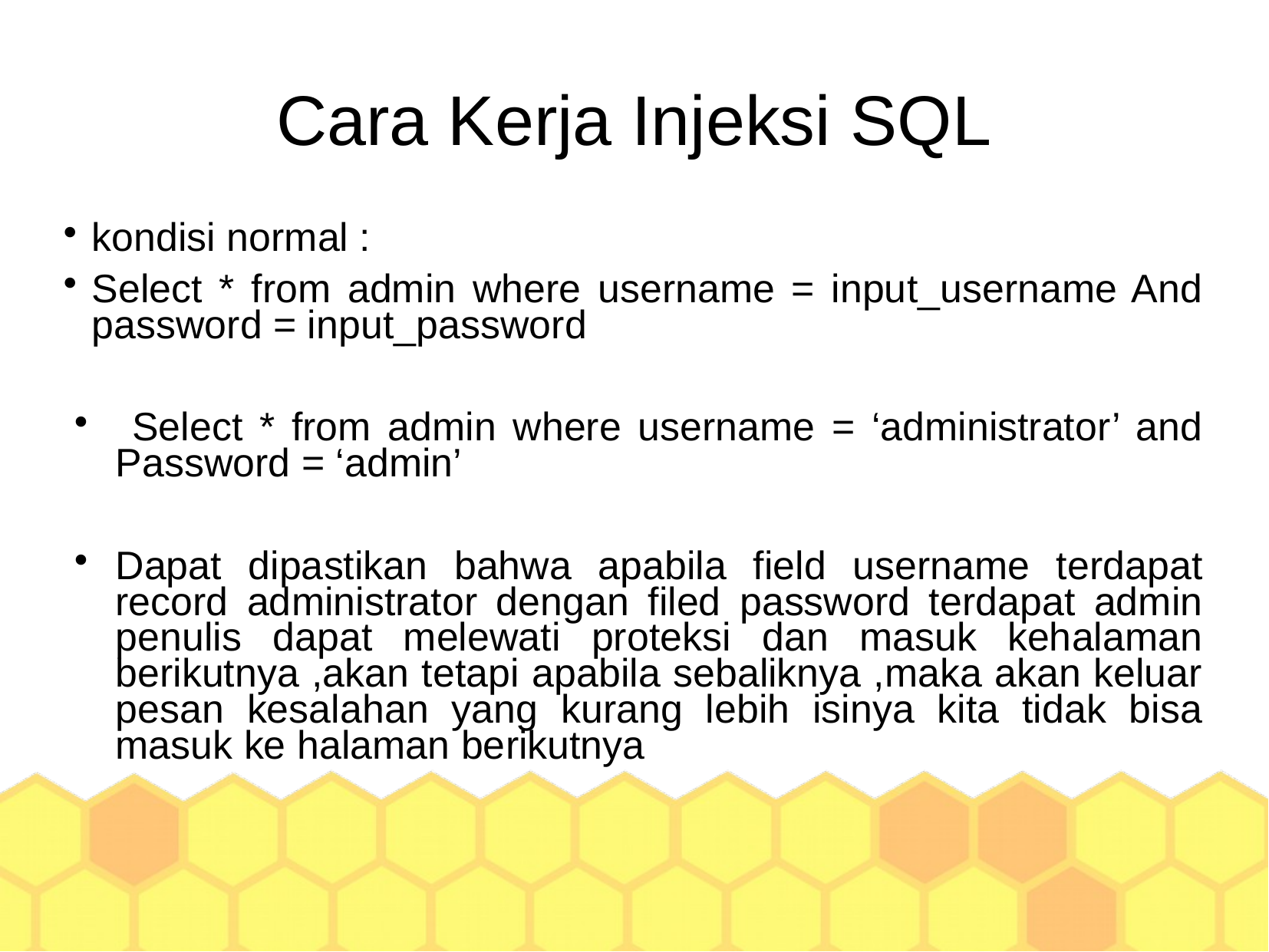

Cara Kerja Injeksi SQL
kondisi normal :
Select * from admin where username = input_username And password = input_password

 Select * from admin where username = ‘administrator’ and Password = ‘admin’

Dapat dipastikan bahwa apabila field username terdapat record administrator dengan filed password terdapat admin penulis dapat melewati proteksi dan masuk kehalaman berikutnya ,akan tetapi apabila sebaliknya ,maka akan keluar pesan kesalahan yang kurang lebih isinya kita tidak bisa masuk ke halaman berikutnya